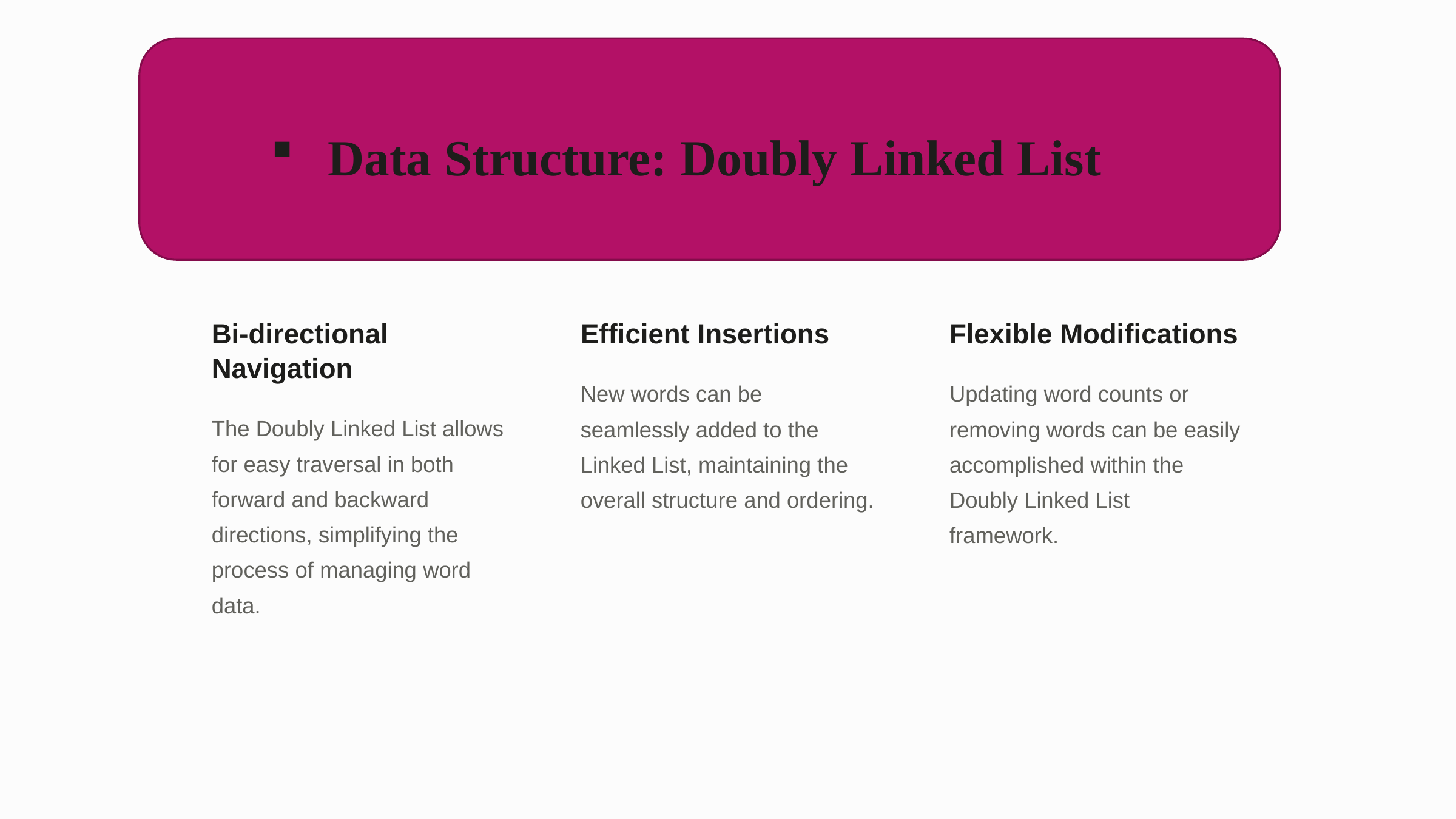

Data Structure: Doubly Linked List
Bi-directional Navigation
Efficient Insertions
Flexible Modifications
New words can be seamlessly added to the Linked List, maintaining the overall structure and ordering.
Updating word counts or removing words can be easily accomplished within the Doubly Linked List framework.
The Doubly Linked List allows for easy traversal in both forward and backward directions, simplifying the process of managing word data.